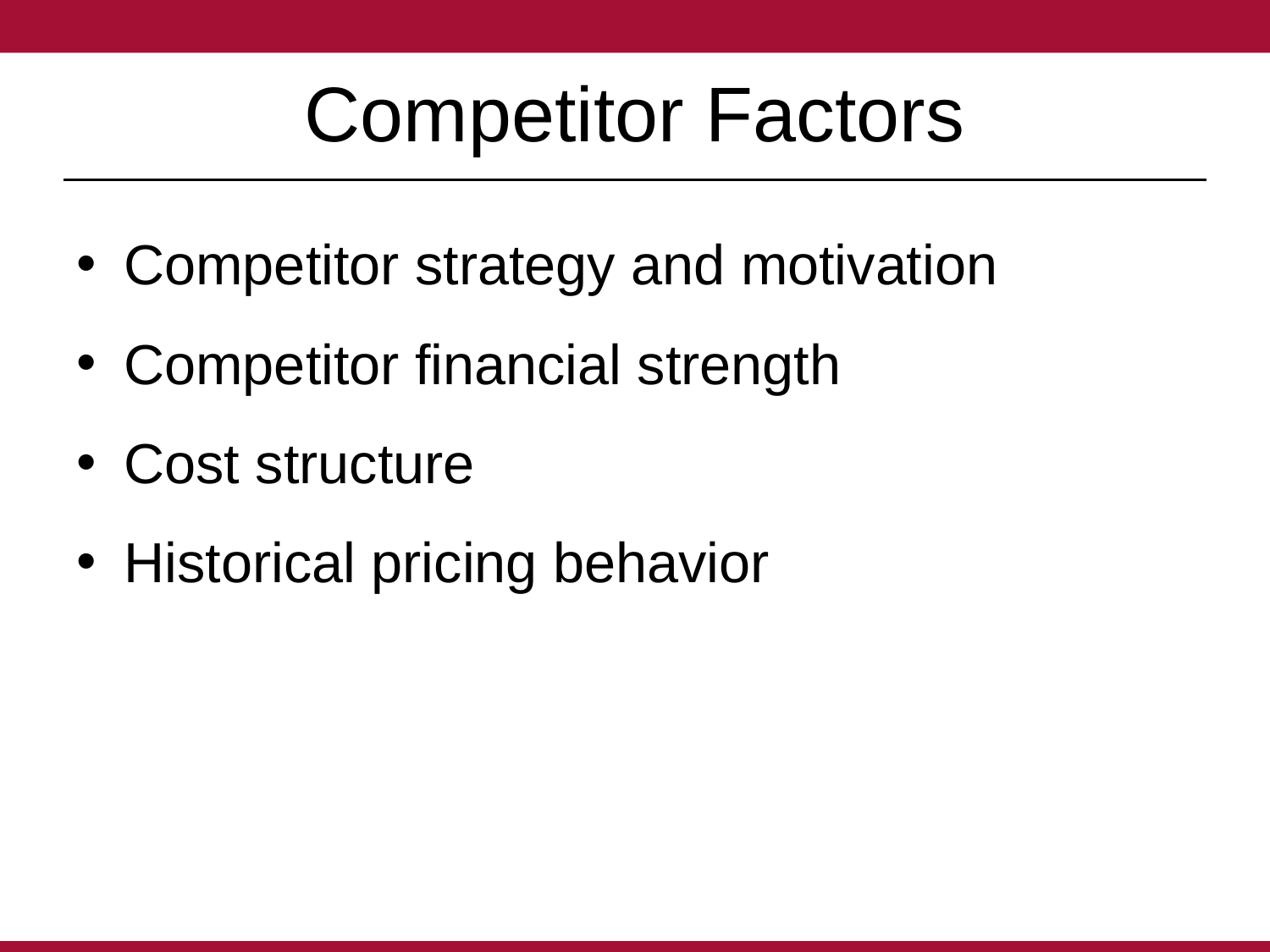

# Competitor Factors
Competitor strategy and motivation
Competitor financial strength
Cost structure
Historical pricing behavior